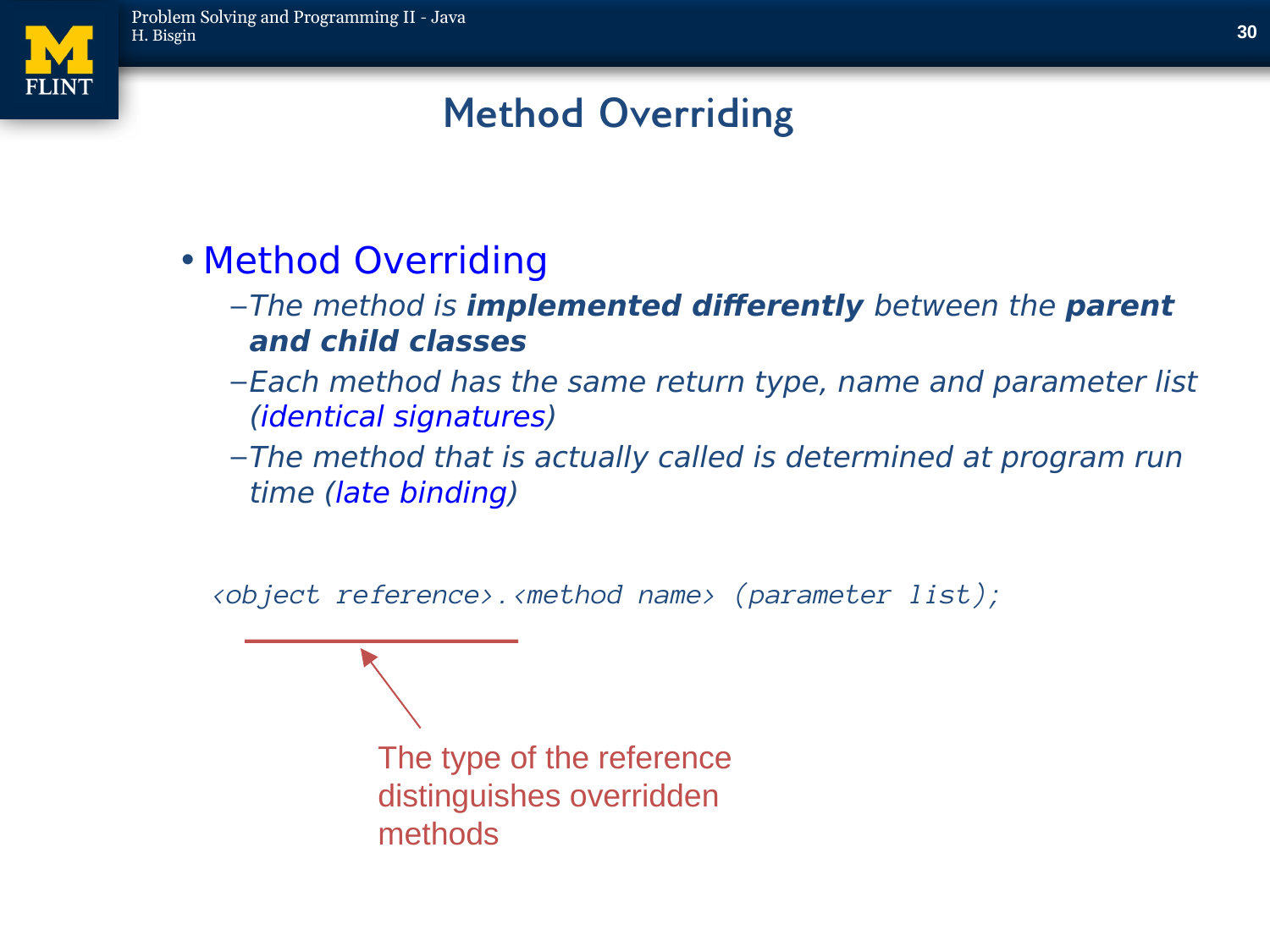

30
# Method Overriding
Method Overriding
The method is implemented differently between the parent and child classes
Each method has the same return type, name and parameter list (identical signatures)
The method that is actually called is determined at program run time (late binding)

<object reference>.<method name> (parameter list);

The type of the reference distinguishes overridden methods